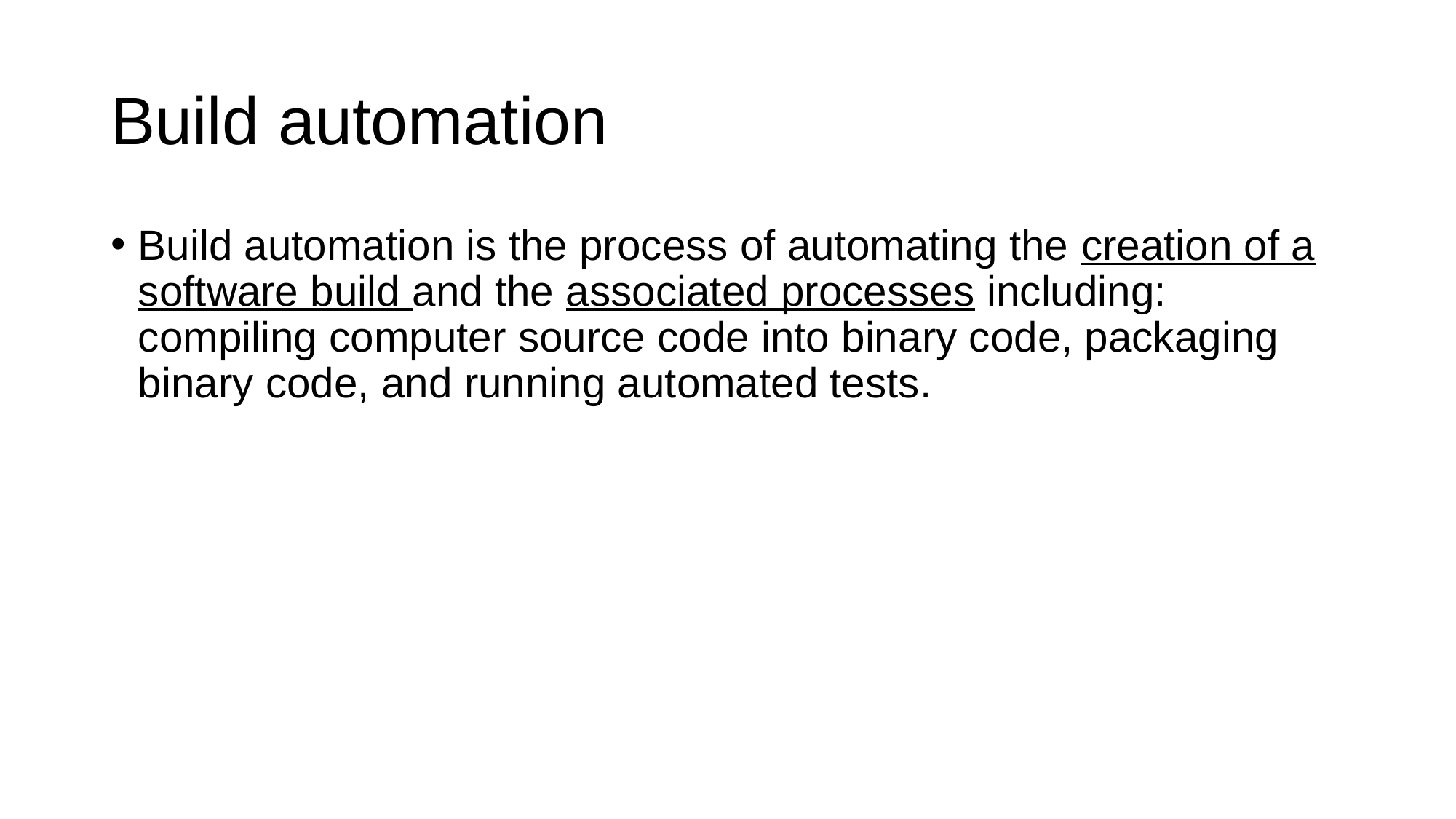

# Build automation
Build automation is the process of automating the creation of a software build and the associated processes including: compiling computer source code into binary code, packaging binary code, and running automated tests.